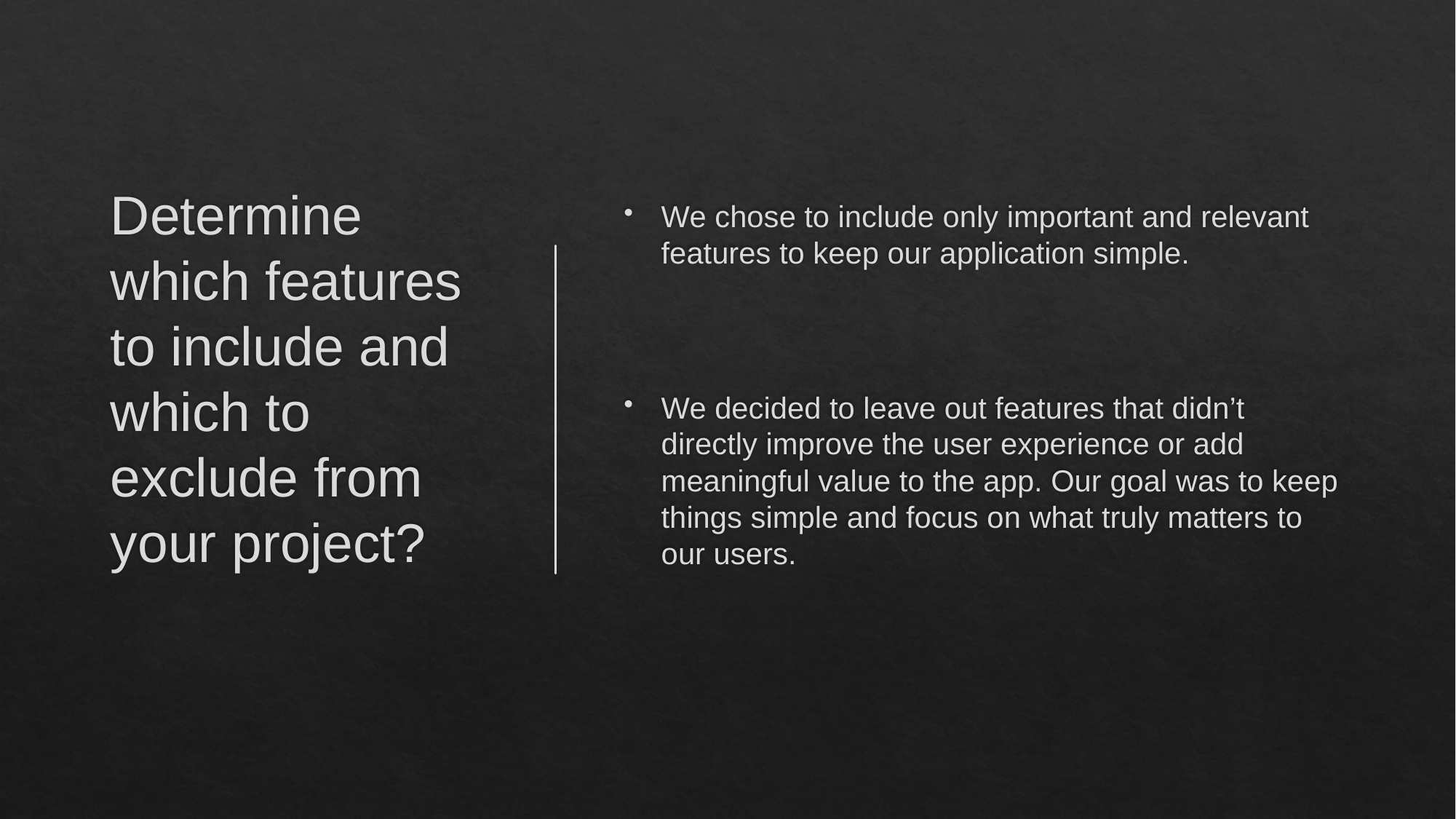

# Determine which features to include and which to exclude from your project?

We chose to include only important and relevant features to keep our application simple.

We decided to leave out features that didn’t directly improve the user experience or add meaningful value to the app. Our goal was to keep things simple and focus on what truly matters to our users.